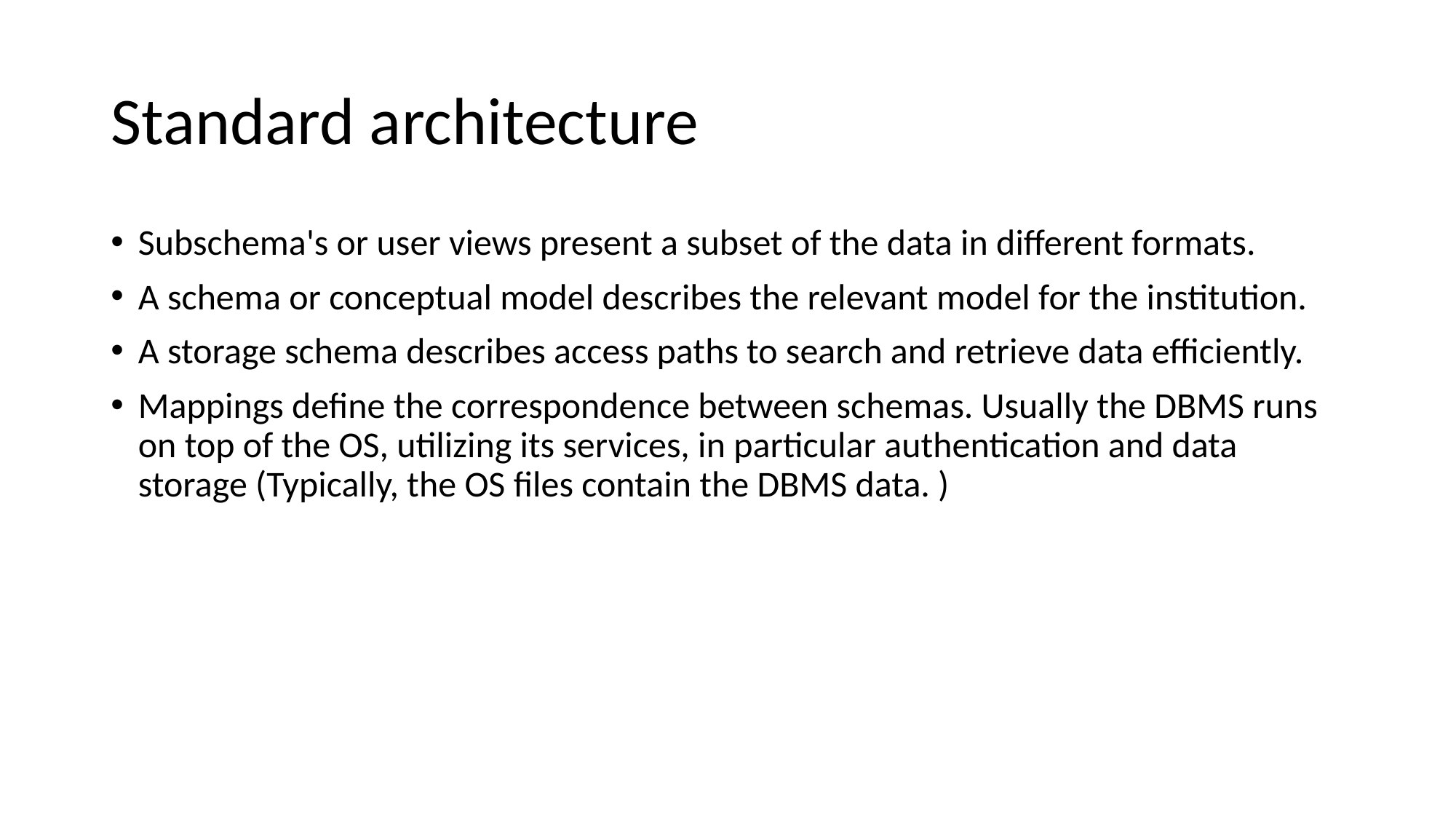

Standard architecture
Subschema's or user views present a subset of the data in different formats.
A schema or conceptual model describes the relevant model for the institution.
A storage schema describes access paths to search and retrieve data efficiently.
Mappings define the correspondence between schemas. Usually the DBMS runs on top of the OS, utilizing its services, in particular authentication and data storage (Typically, the OS files contain the DBMS data. )